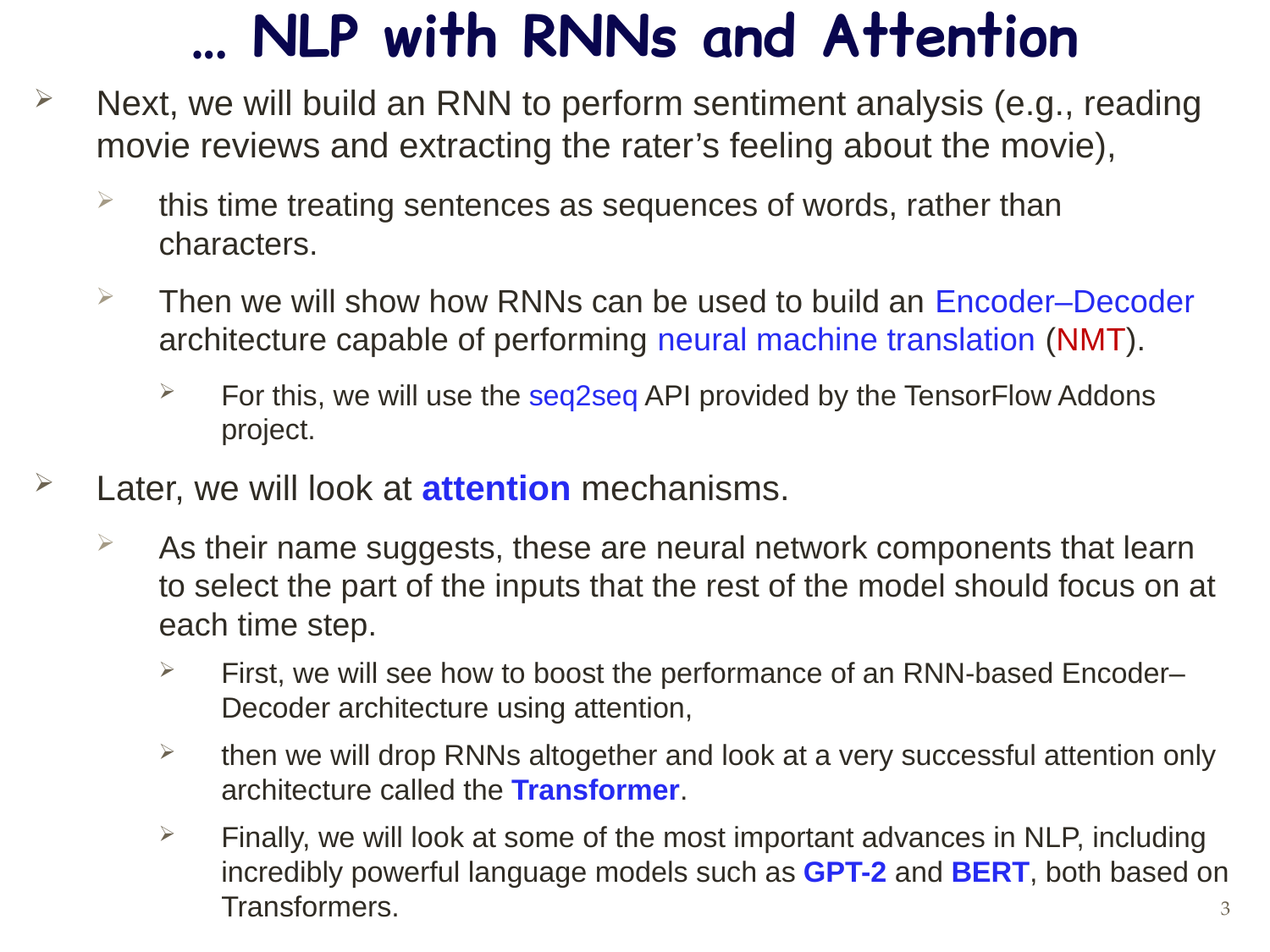

# … NLP with RNNs and Attention
Next, we will build an RNN to perform sentiment analysis (e.g., reading movie reviews and extracting the rater’s feeling about the movie),
this time treating sentences as sequences of words, rather than characters.
Then we will show how RNNs can be used to build an Encoder–Decoder architecture capable of performing neural machine translation (NMT).
For this, we will use the seq2seq API provided by the TensorFlow Addons project.
Later, we will look at attention mechanisms.
As their name suggests, these are neural network components that learn to select the part of the inputs that the rest of the model should focus on at each time step.
First, we will see how to boost the performance of an RNN-based Encoder–Decoder architecture using attention,
then we will drop RNNs altogether and look at a very successful attention only architecture called the Transformer.
Finally, we will look at some of the most important advances in NLP, including incredibly powerful language models such as GPT-2 and BERT, both based on Transformers.
3